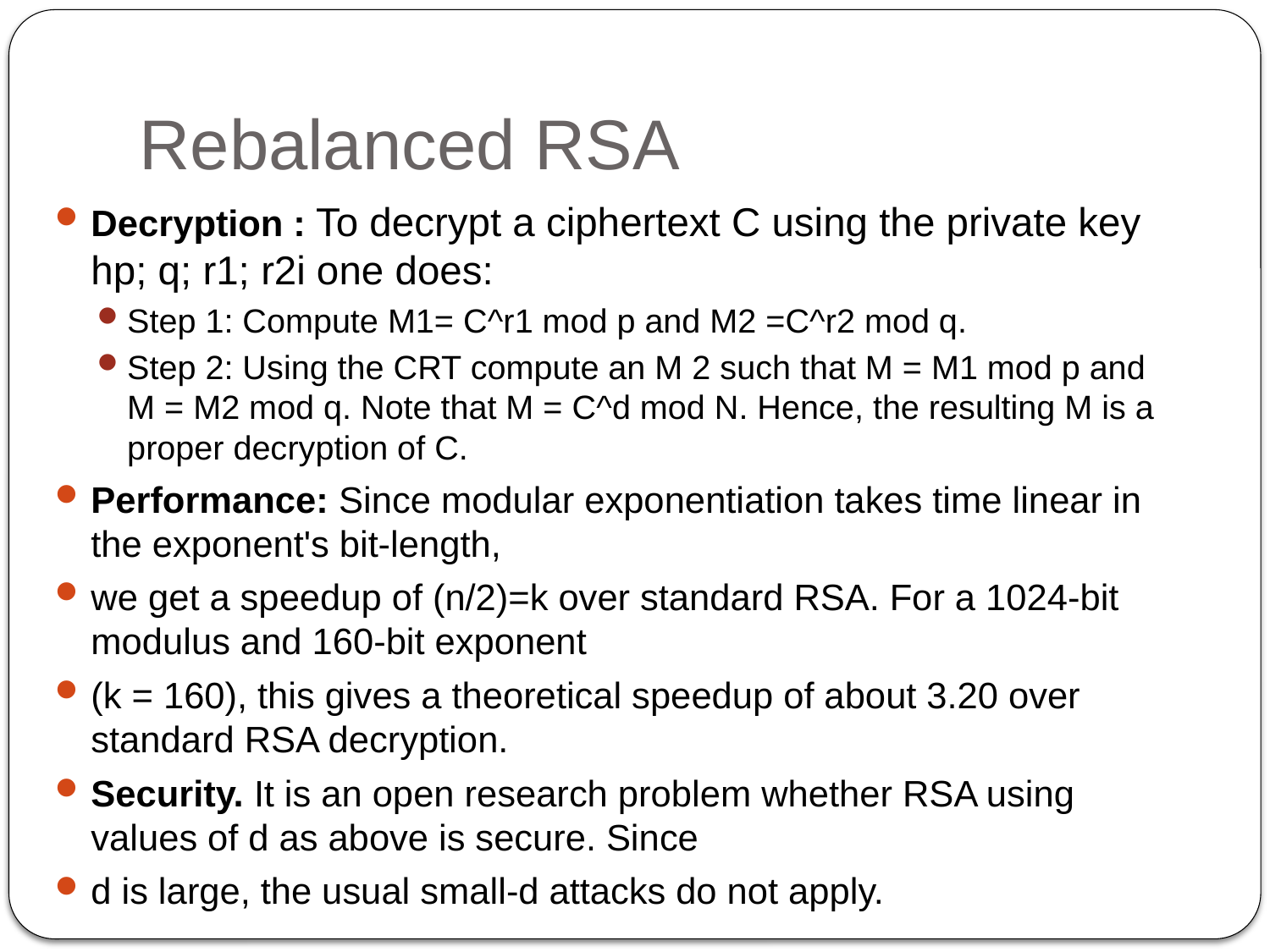

# Rebalanced RSA
Decryption : To decrypt a ciphertext C using the private key hp; q; r1; r2i one does:
Step 1: Compute M1= C^r1 mod p and M2 =C^r2 mod q.
Step 2: Using the CRT compute an M 2 such that M = M1 mod p and M = M2 mod q. Note that M = C^d mod N. Hence, the resulting M is a proper decryption of C.
Performance: Since modular exponentiation takes time linear in the exponent's bit-length,
we get a speedup of (n/2)=k over standard RSA. For a 1024-bit modulus and 160-bit exponent
(k = 160), this gives a theoretical speedup of about 3.20 over standard RSA decryption.
Security. It is an open research problem whether RSA using values of d as above is secure. Since
d is large, the usual small-d attacks do not apply.